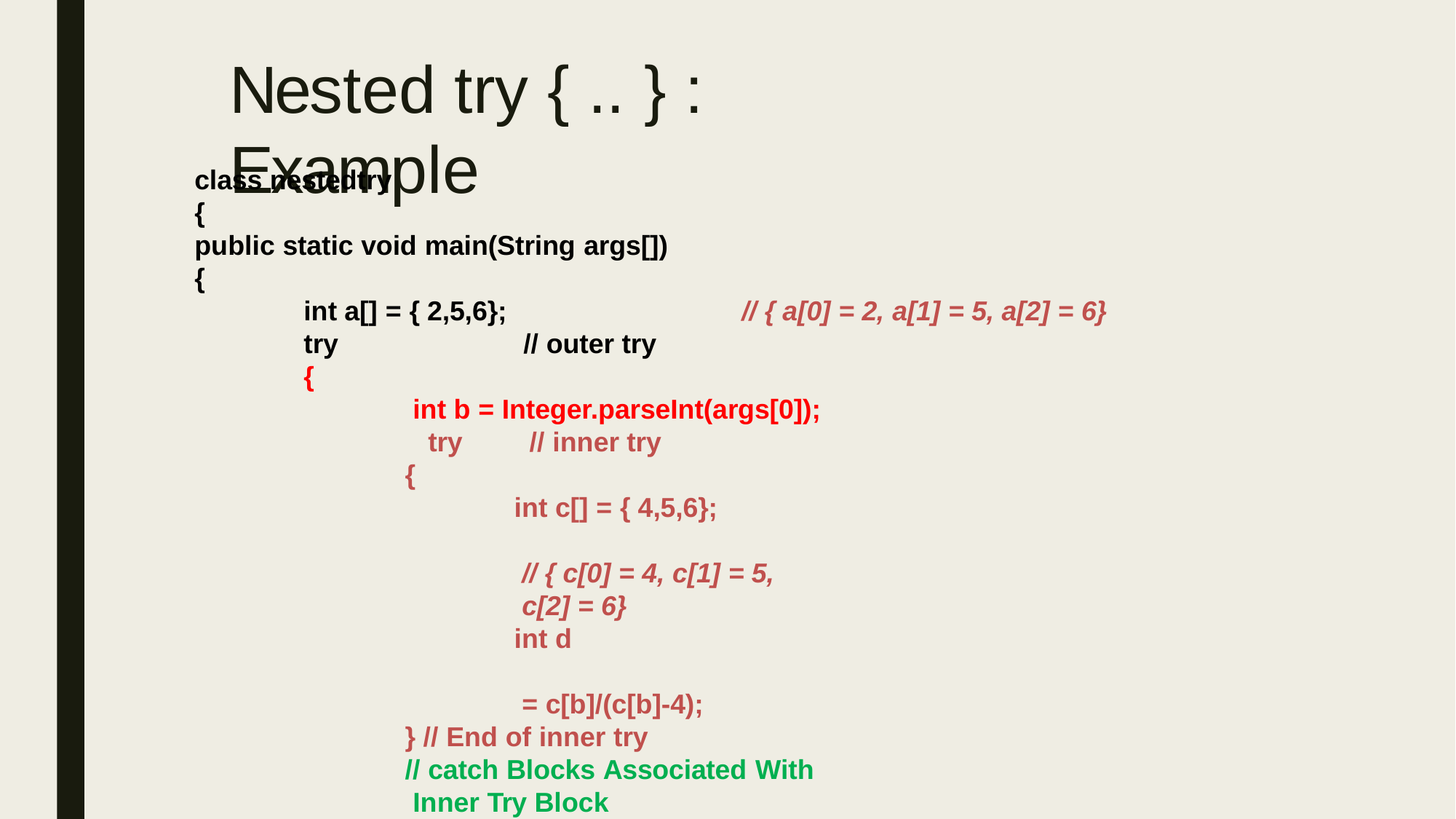

# Nested try { .. } : Example
class nestedtry
{
public static void main(String args[])
{
int a[] = { 2,5,6};	// { a[0] = 2, a[1] = 5, a[2] = 6}
try	// outer try
{
int b = Integer.parseInt(args[0]);  try	// inner try
{
int c[] = { 4,5,6};	// { c[0] = 4, c[1] = 5, c[2] = 6}
int d	= c[b]/(c[b]-4);
} // End of inner try
// catch Blocks Associated With Inner Try Block
catch(ArrayIndexOutOfBoundsException e)
{
System.out.println("Exception : "+ e.toString());  System.out.println("By Inner try");
}